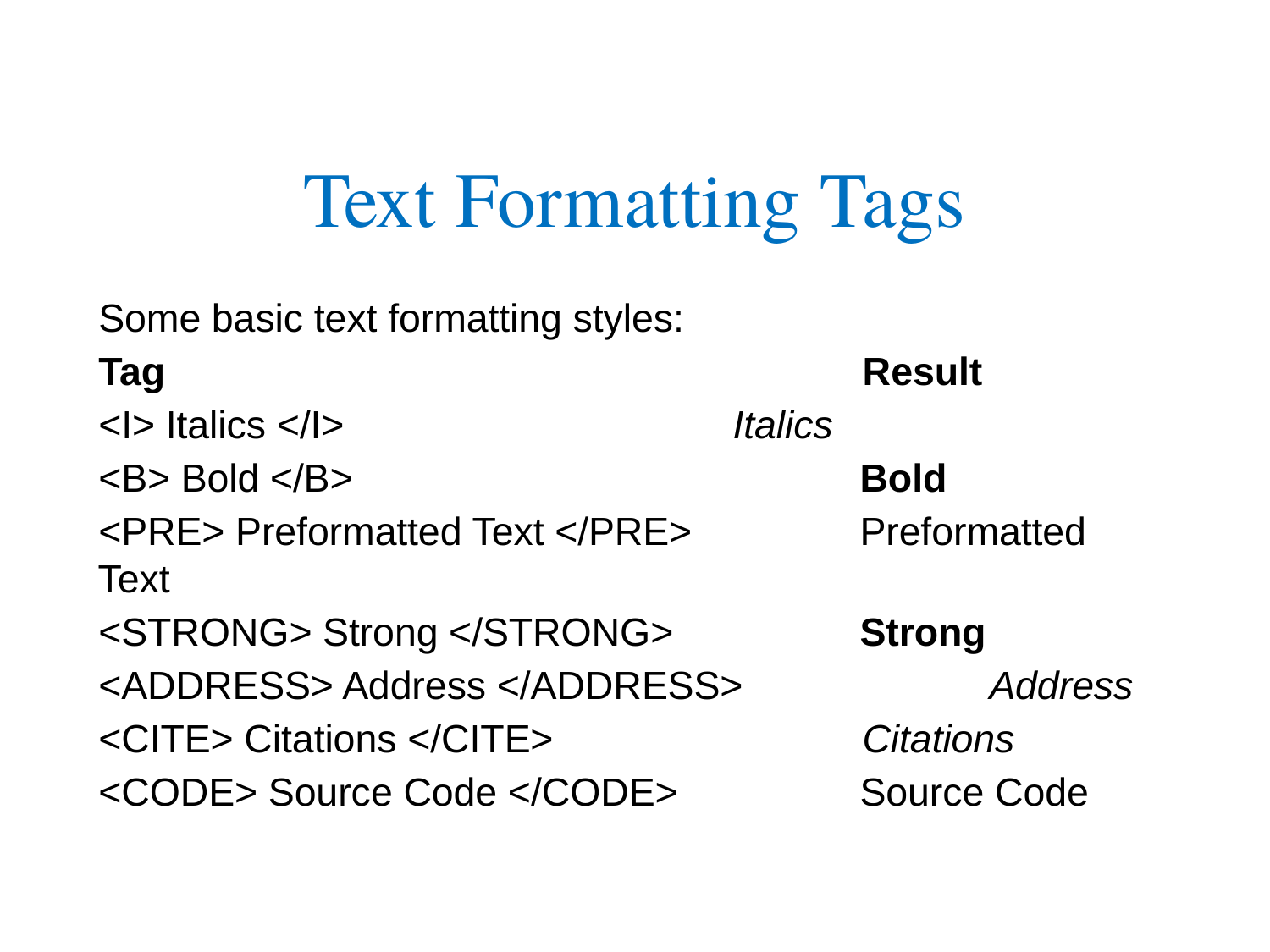

# Text Formatting Tags
Some basic text formatting styles:
Tag					            Result
<I> Italics </I>				Italics
<B> Bold </B>				Bold
<PRE> Preformatted Text </PRE>		Preformatted Text
<STRONG> Strong </STRONG>		Strong
<ADDRESS> Address </ADDRESS>	            Address
<CITE> Citations </CITE>		            Citations
<CODE> Source Code </CODE>		Source Code